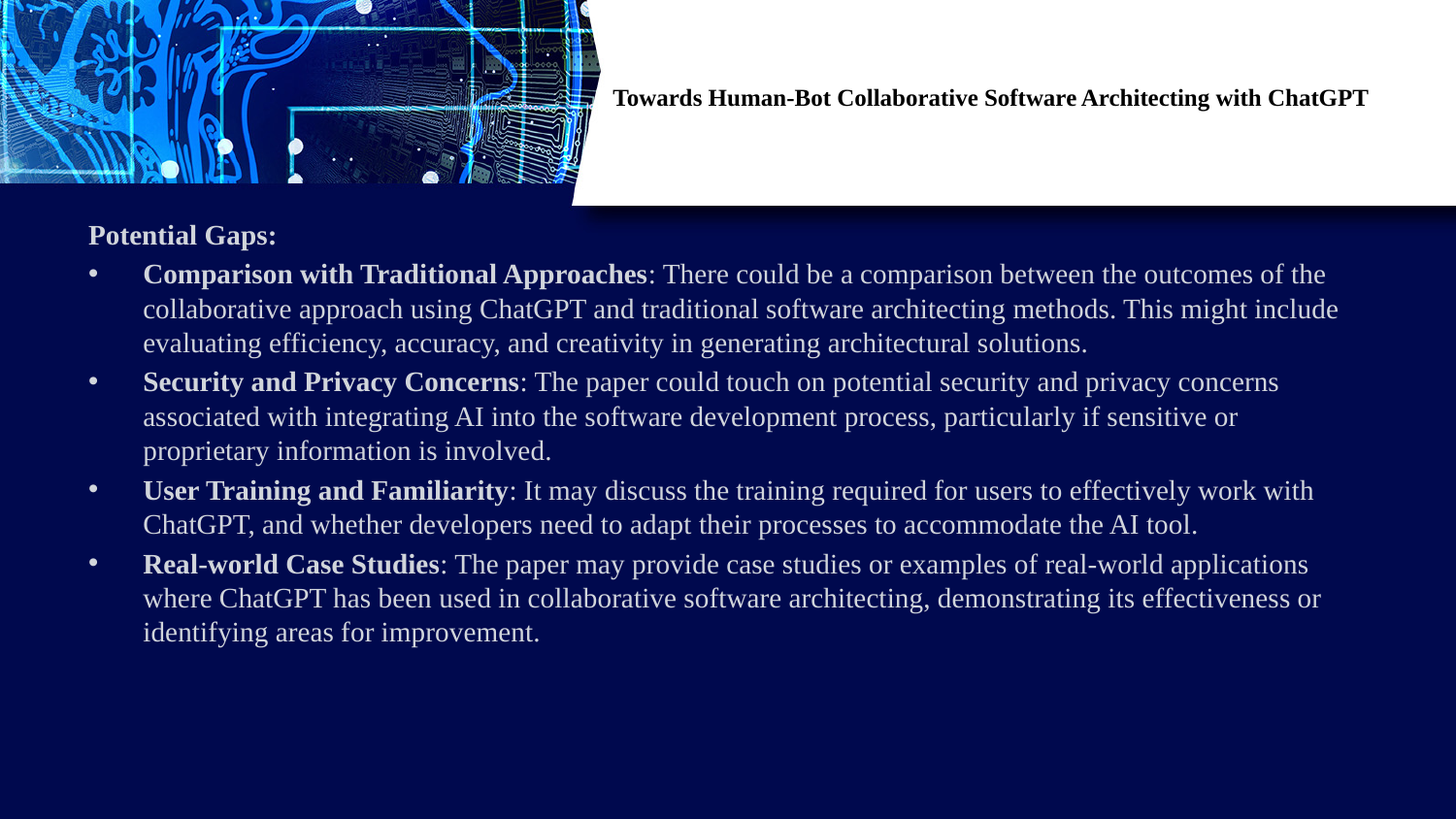

# Towards Human-Bot Collaborative Software Architecting with ChatGPT
Potential Gaps:
Comparison with Traditional Approaches: There could be a comparison between the outcomes of the collaborative approach using ChatGPT and traditional software architecting methods. This might include evaluating efficiency, accuracy, and creativity in generating architectural solutions.
Security and Privacy Concerns: The paper could touch on potential security and privacy concerns associated with integrating AI into the software development process, particularly if sensitive or proprietary information is involved.
User Training and Familiarity: It may discuss the training required for users to effectively work with ChatGPT, and whether developers need to adapt their processes to accommodate the AI tool.
Real-world Case Studies: The paper may provide case studies or examples of real-world applications where ChatGPT has been used in collaborative software architecting, demonstrating its effectiveness or identifying areas for improvement.